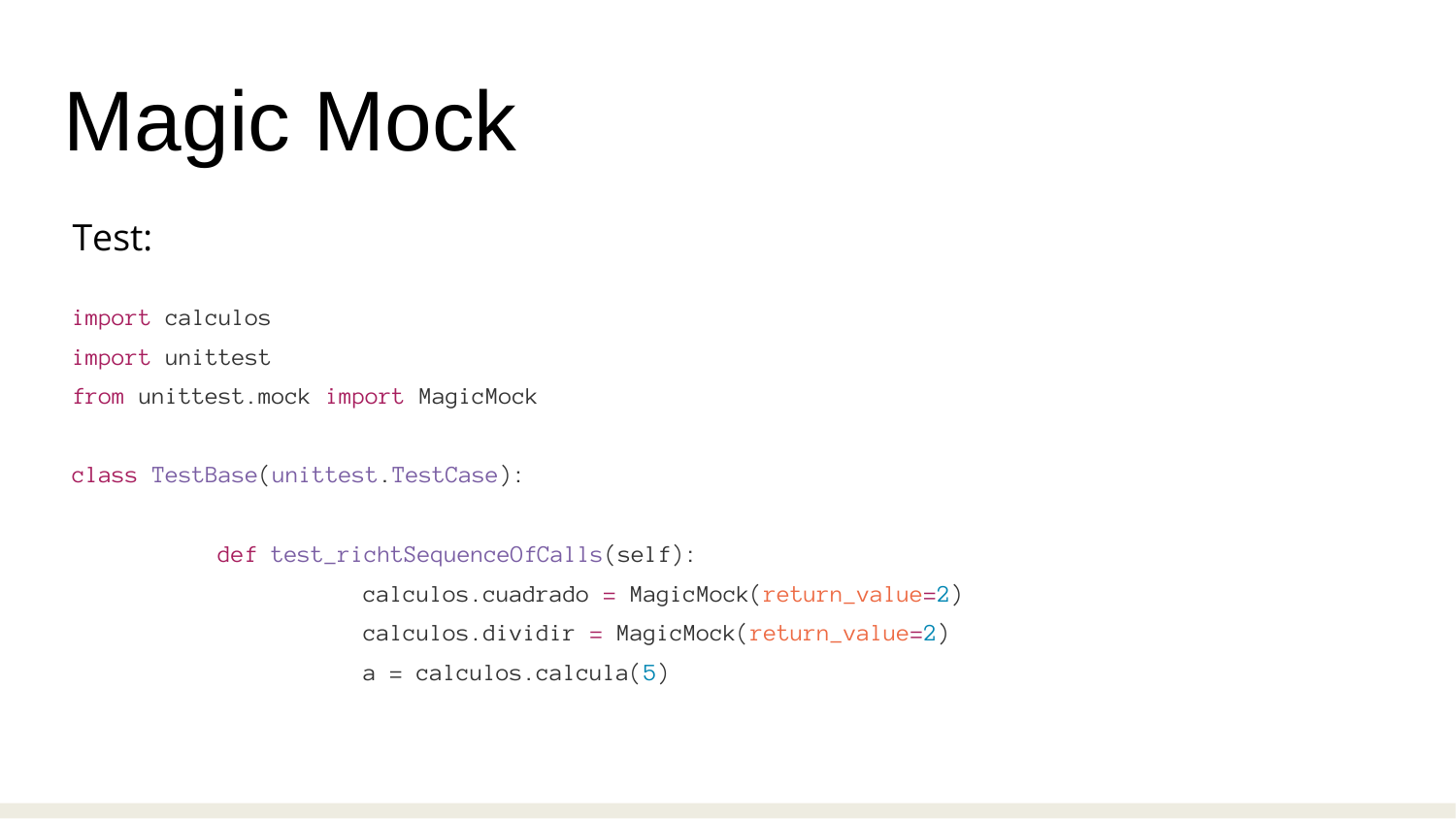

Magic Mock
Test:
import calculos
import unittest
from unittest.mock import MagicMock

class TestBase(unittest.TestCase):

	def test_richtSequenceOfCalls(self):
		calculos.cuadrado = MagicMock(return_value=2)
		calculos.dividir = MagicMock(return_value=2)
		a = calculos.calcula(5)